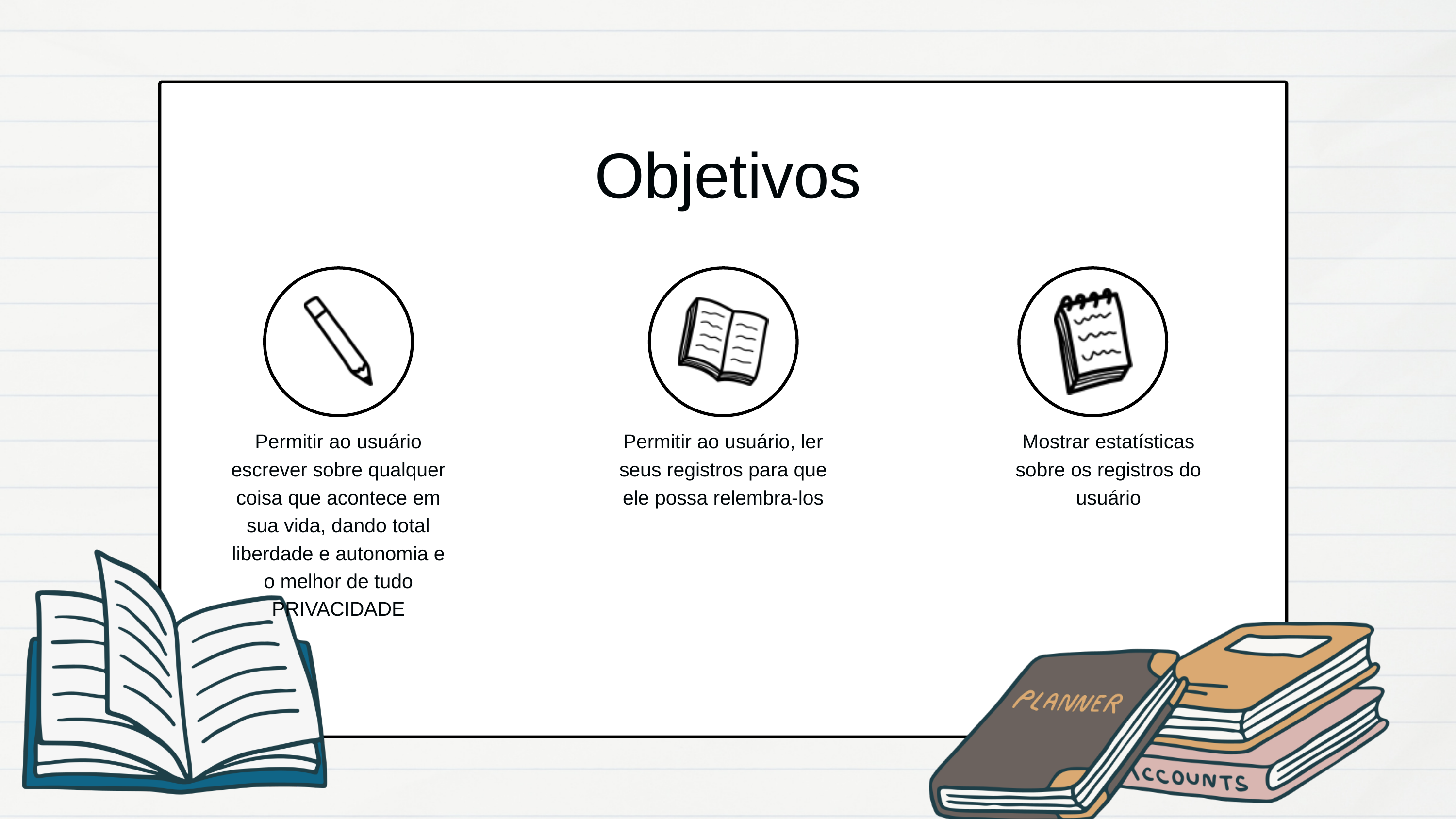

Objetivos

Permitir ao usuário escrever sobre qualquer coisa que acontece em sua vida, dando total liberdade e autonomia e o melhor de tudo PRIVACIDADE

Permitir ao usuário, ler seus registros para que ele possa relembra-los

Mostrar estatísticas sobre os registros do usuário